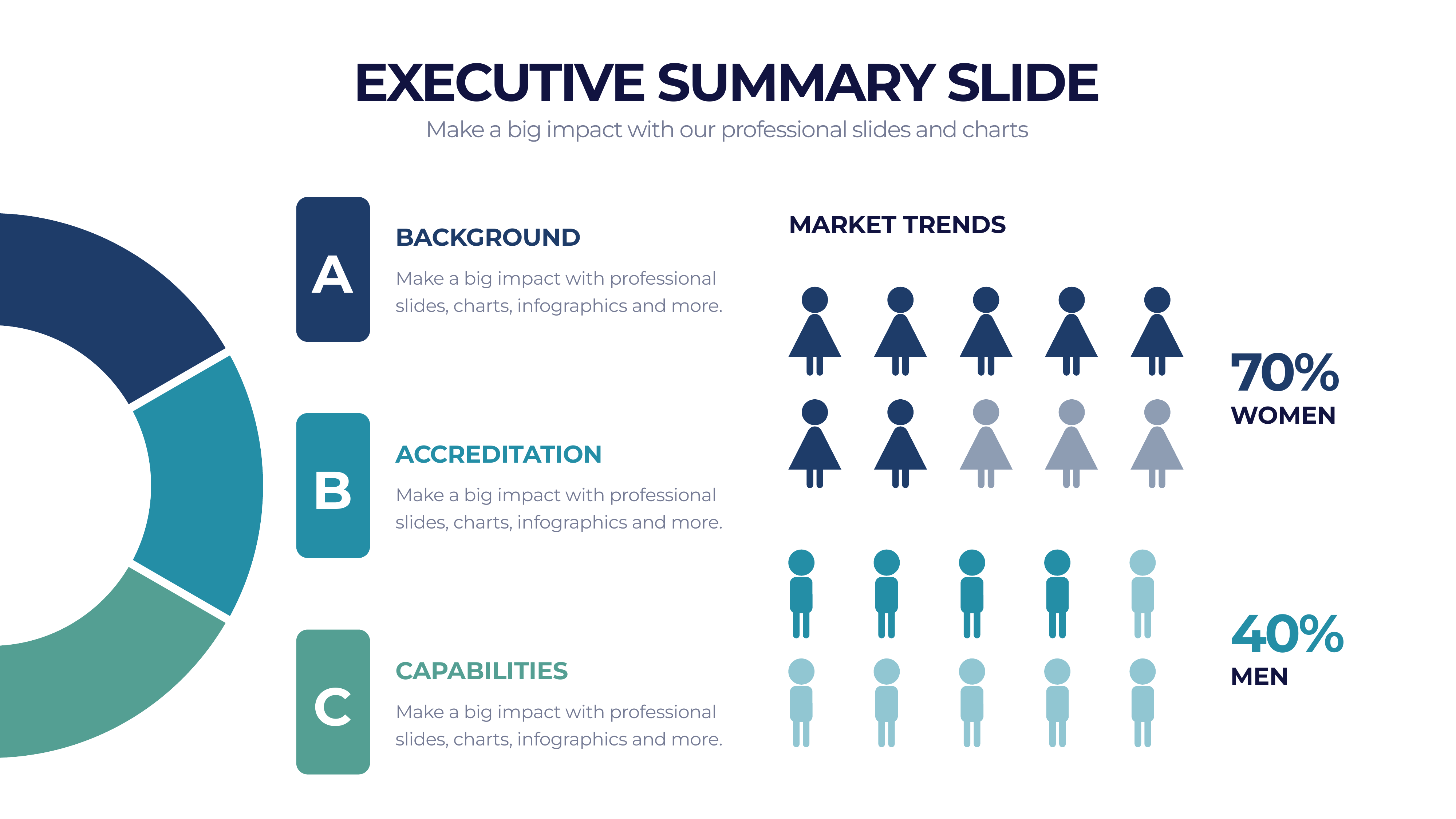

EXECUTIVE SUMMARY SLIDE
Make a big impact with our professional slides and charts

MARKET TRENDS

BACKGROUND
A
Make a big impact with professional slides, charts, infographics and more.

70%

WOMEN

ACCREDITATION
B
Make a big impact with professional slides, charts, infographics and more.

40%

CAPABILITIES
MEN
C
Make a big impact with professional slides, charts, infographics and more.